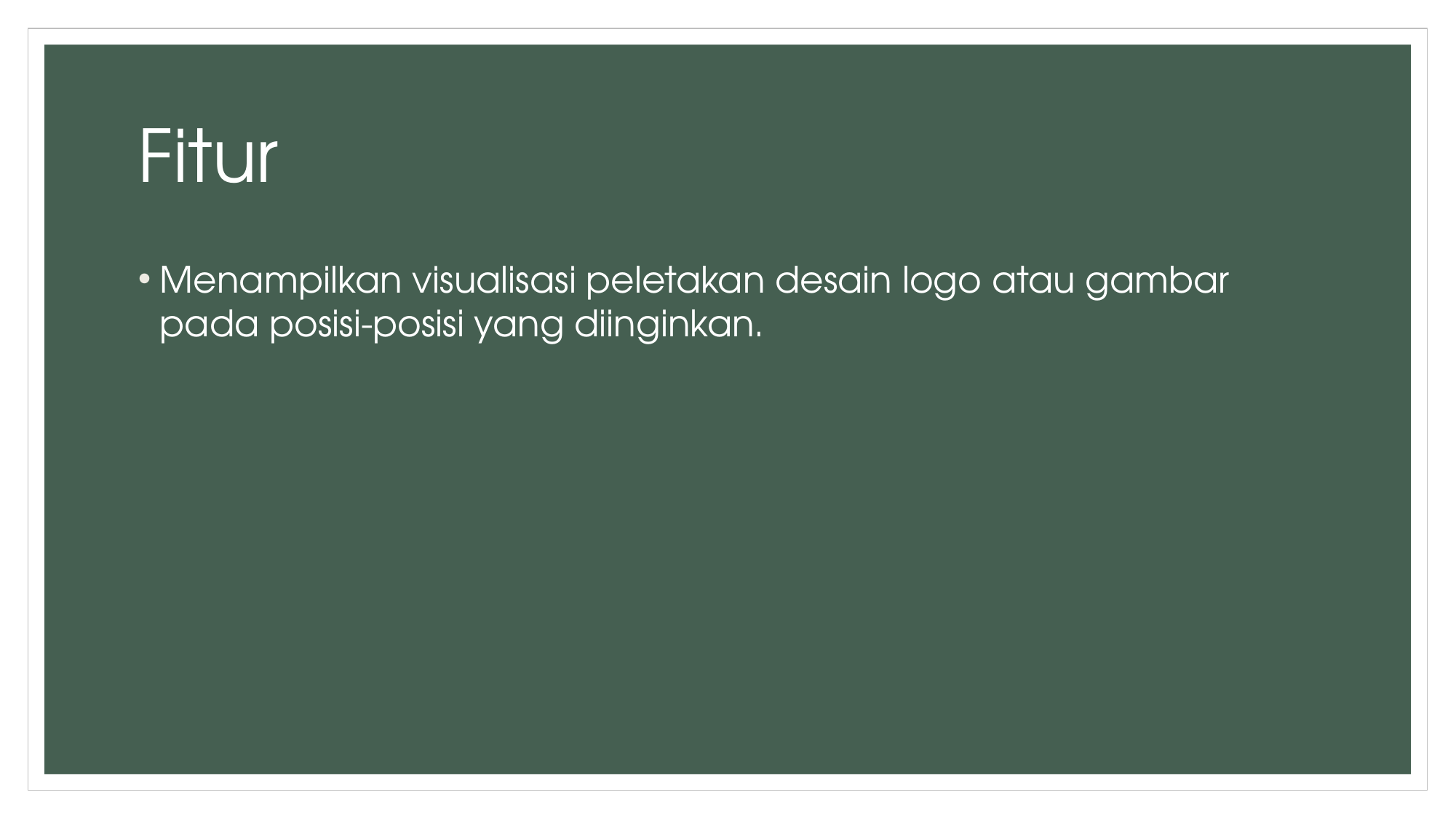

# Fitur
Menampilkan visualisasi peletakan desain logo atau gambar pada posisi-posisi yang diinginkan.